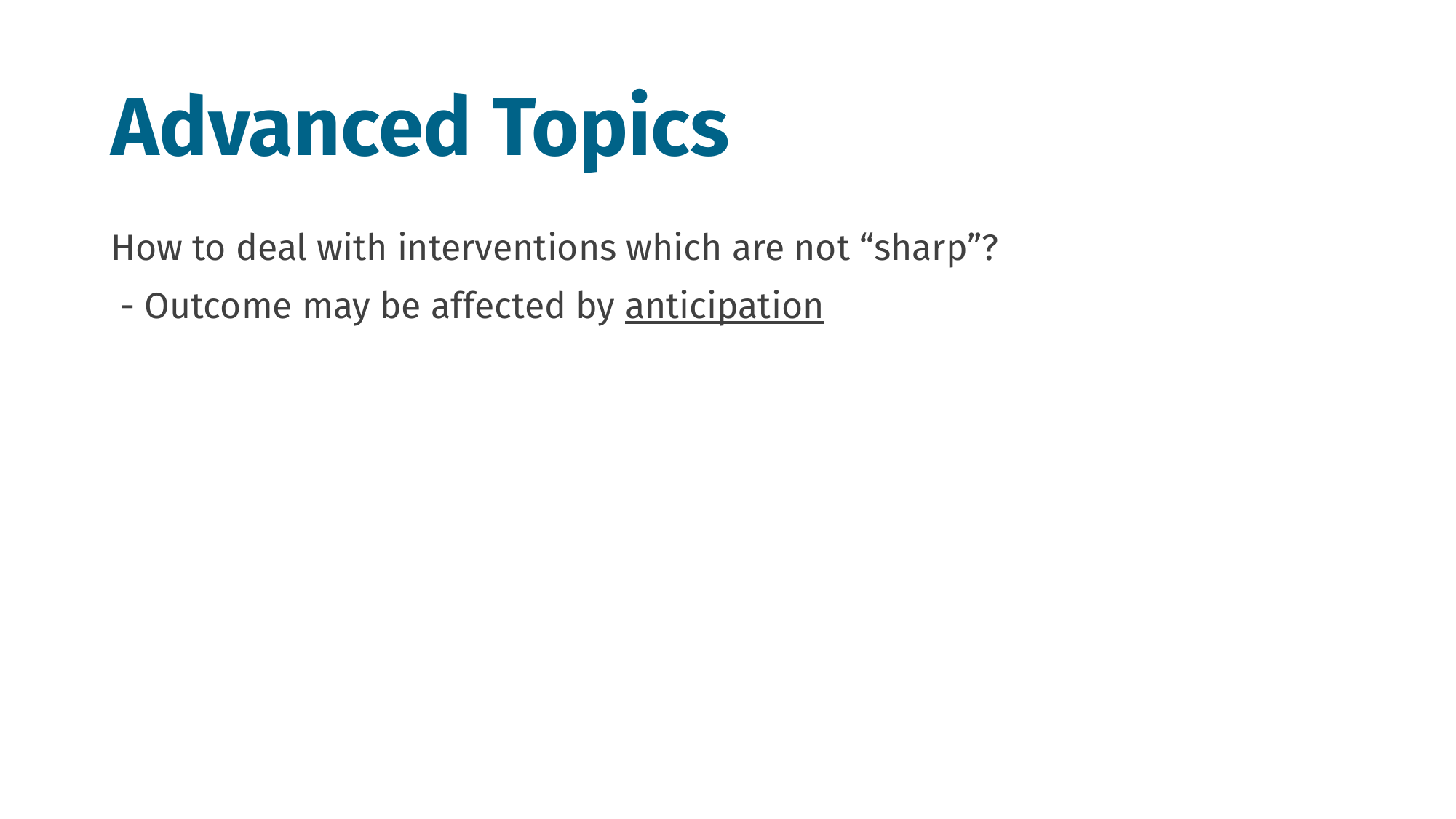

# Advanced Topics
How to deal with interventions which are not “sharp”?
 - Outcome may be affected by anticipation